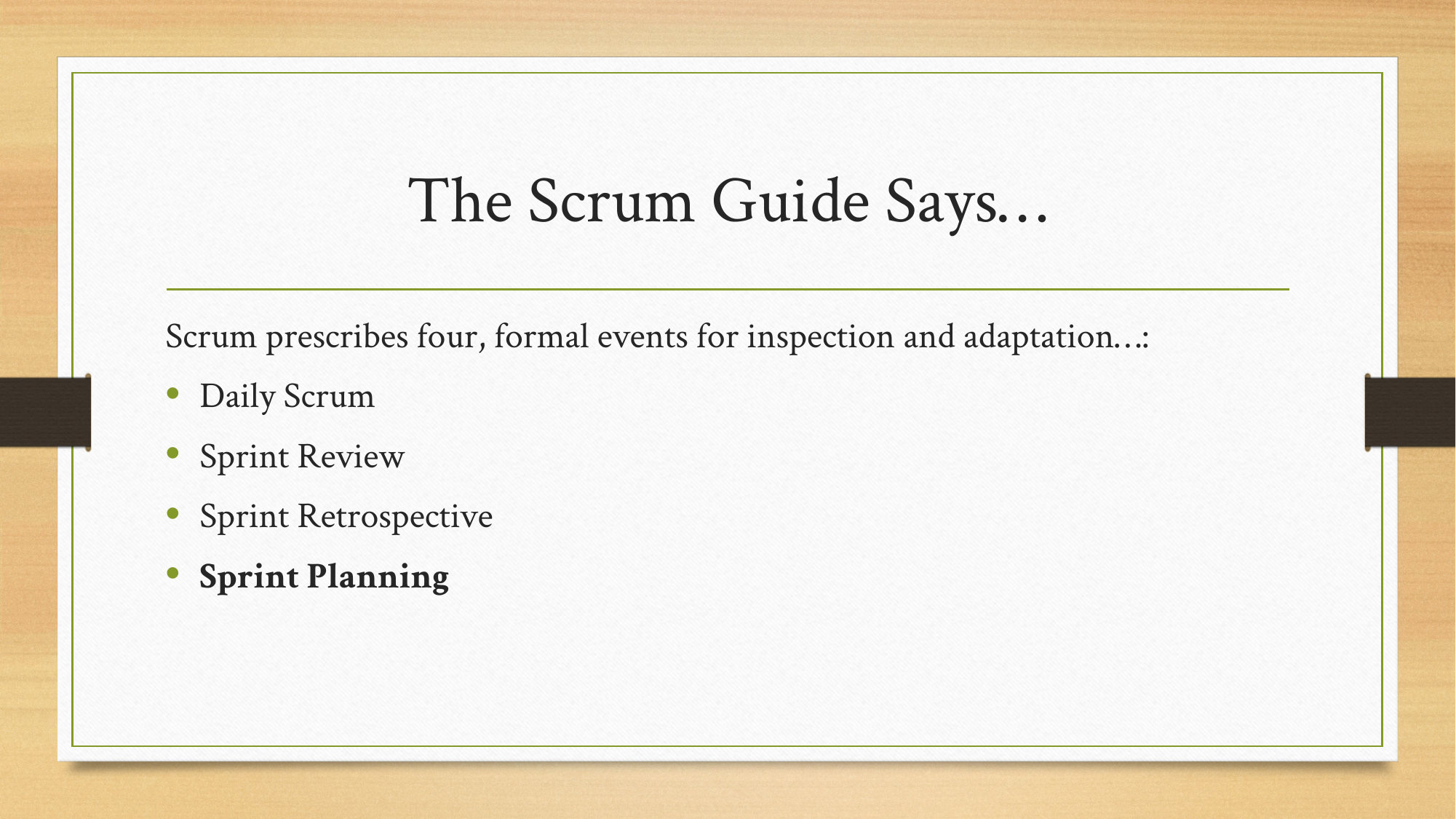

# The Scrum Guide Says…
Scrum prescribes four, formal events for inspection and adaptation…:
Daily Scrum
Sprint Review
Sprint Retrospective
Sprint Planning